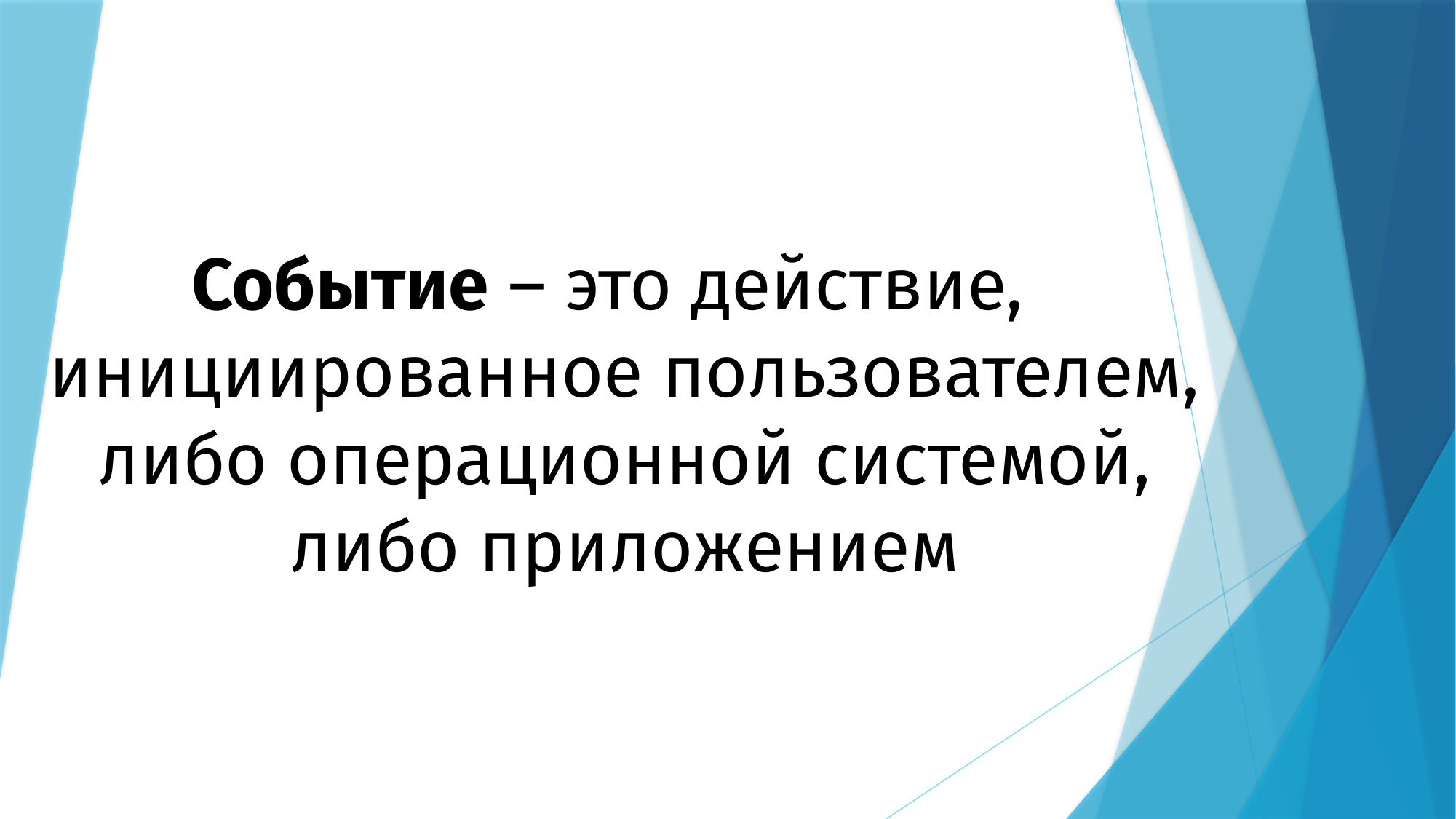

Событие – это действие, инициированное пользователем, либо операционной системой, либо приложением